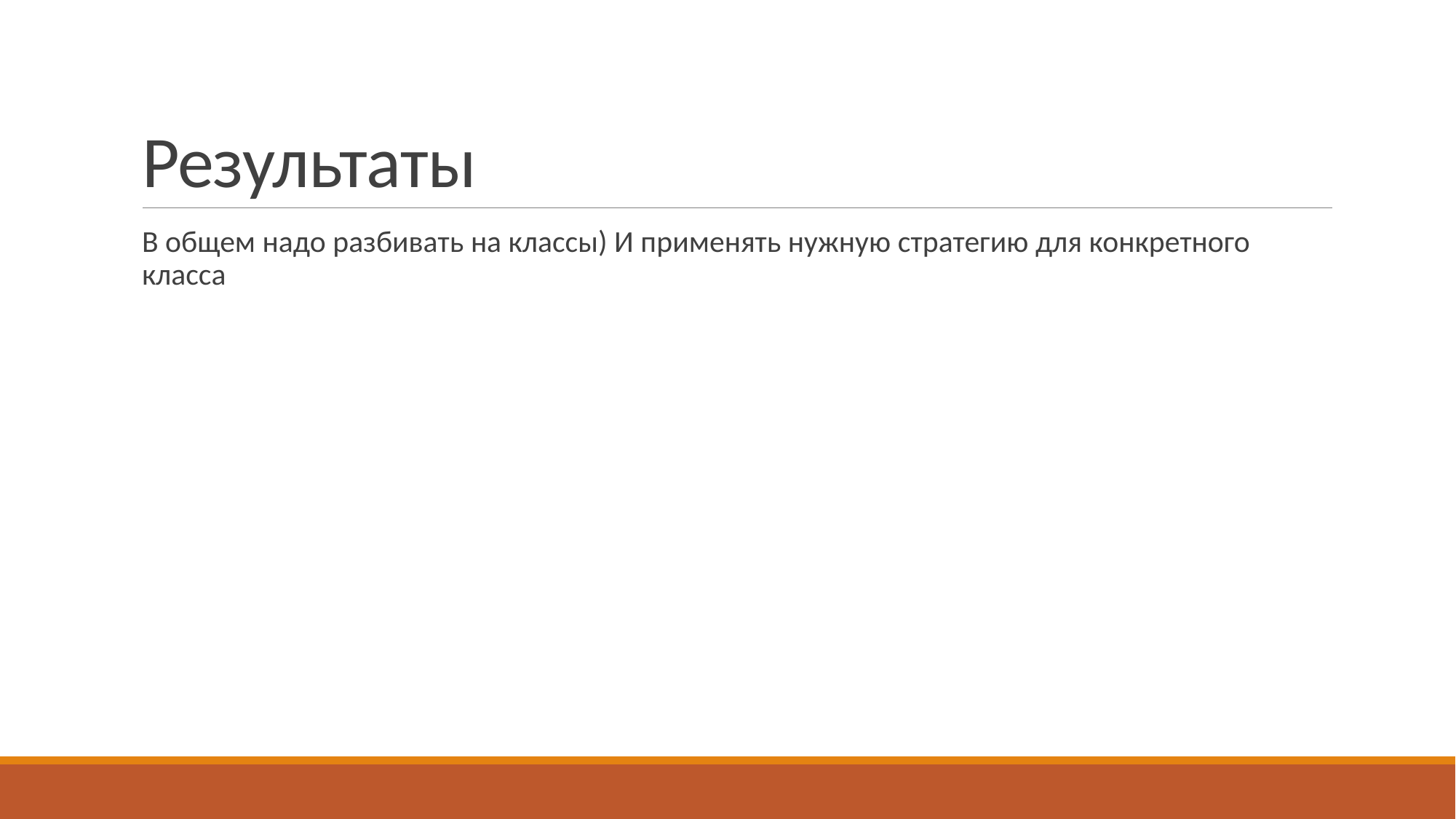

# Результаты
В общем надо разбивать на классы) И применять нужную стратегию для конкретного класса